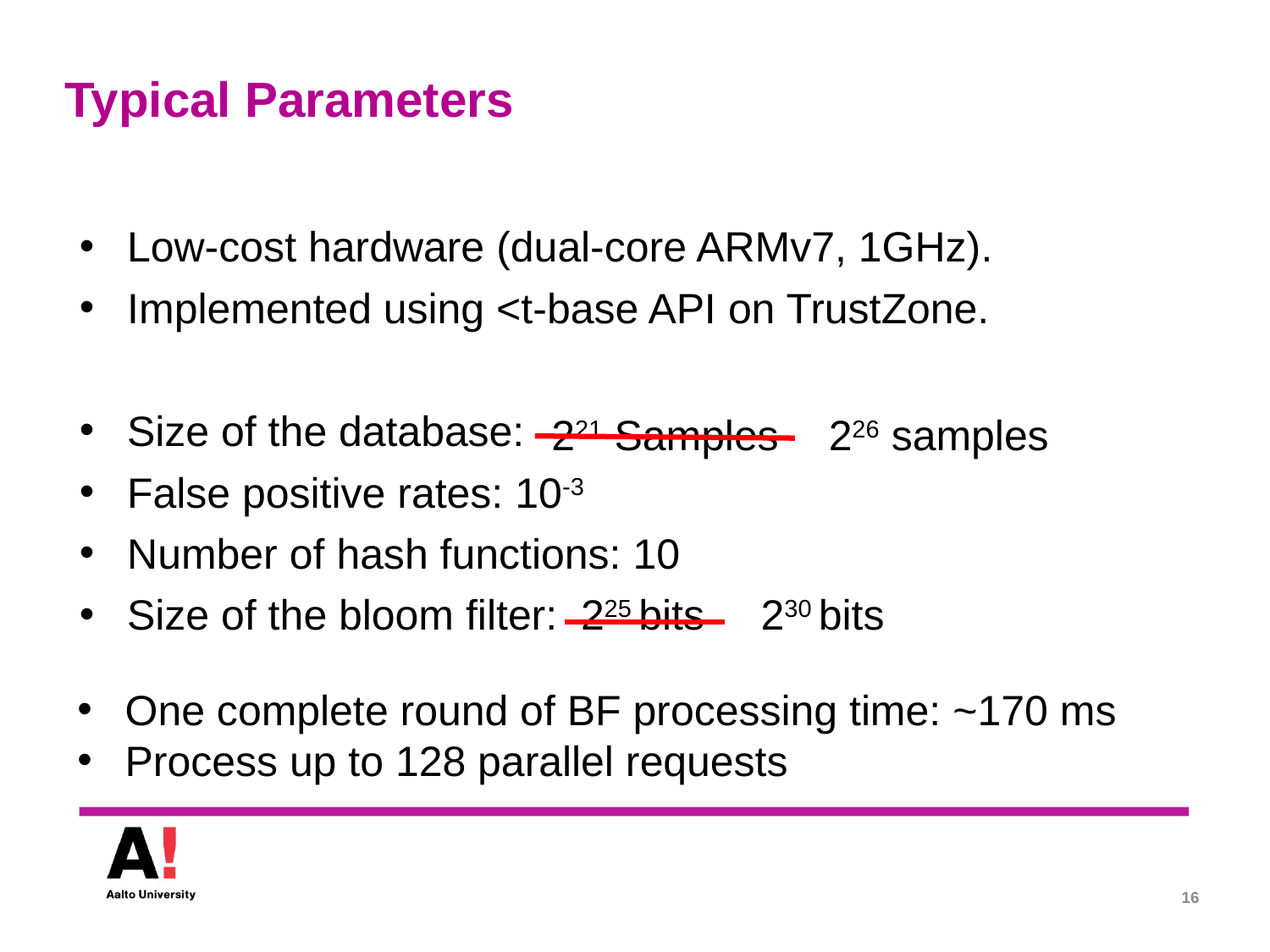

# Typical Parameters
Low-cost hardware (dual-core ARMv7, 1GHz).
Implemented using <t-base API on TrustZone.

Size of the database:
False positive rates: 10-3
Number of hash functions: 10
Size of the bloom filter:
221 Samples
226 samples
225 bits
230 bits

One complete round of BF processing time: ~170 ms
Process up to 128 parallel requests